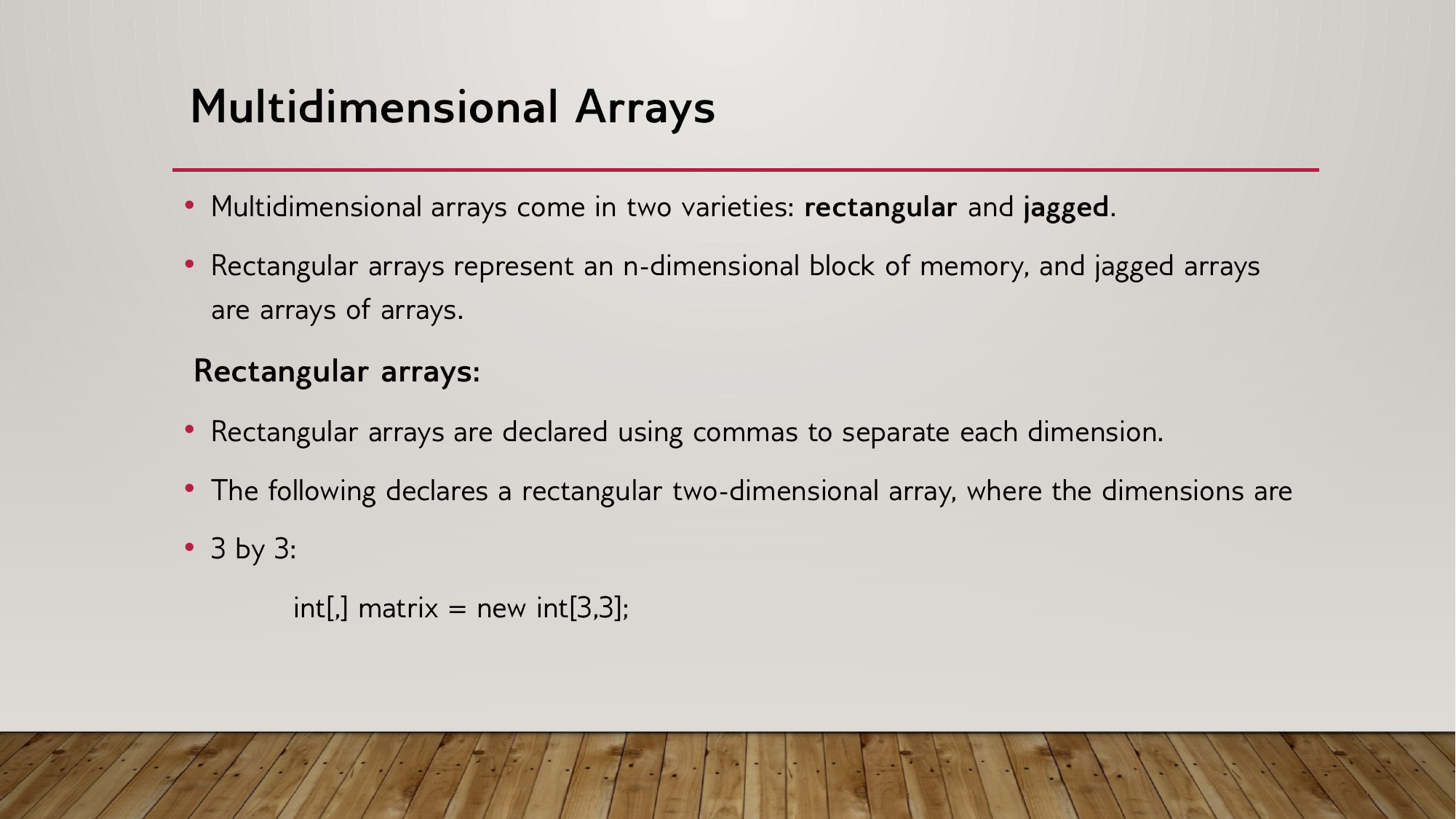

# Multidimensional Arrays
Multidimensional arrays come in two varieties: rectangular and jagged.
Rectangular arrays represent an n-dimensional block of memory, and jagged arrays are arrays of arrays.
 Rectangular arrays:
Rectangular arrays are declared using commas to separate each dimension.
The following declares a rectangular two-dimensional array, where the dimensions are
3 by 3:
 	int[,] matrix = new int[3,3];